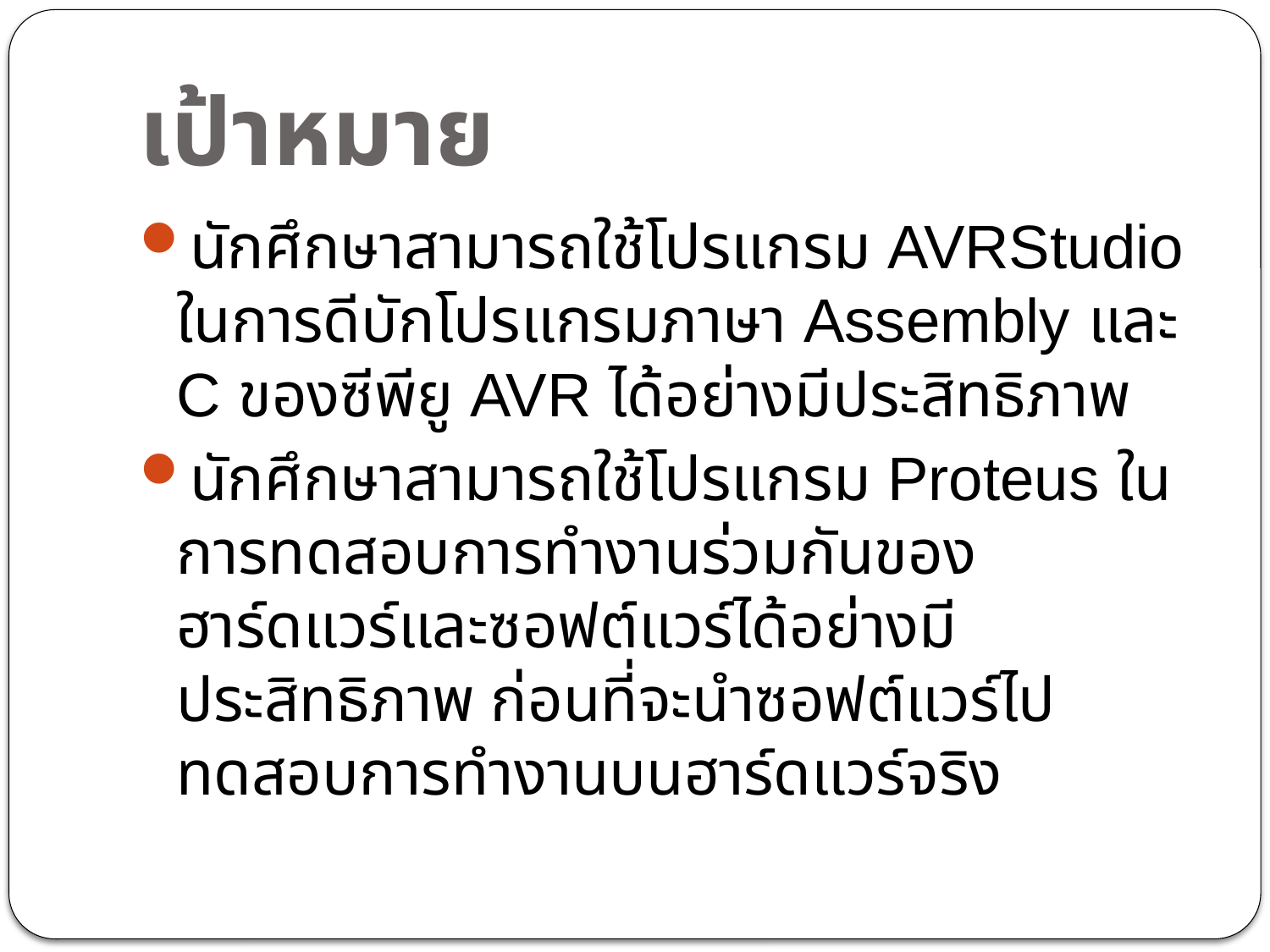

# เป้าหมาย
นักศึกษาสามารถใช้โปรแกรม AVRStudio ในการดีบักโปรแกรมภาษา Assembly และ C ของซีพียู AVR ได้อย่างมีประสิทธิภาพ
นักศึกษาสามารถใช้โปรแกรม Proteus ในการทดสอบการทำงานร่วมกันของฮาร์ดแวร์และซอฟต์แวร์ได้อย่างมีประสิทธิภาพ ก่อนที่จะนำซอฟต์แวร์ไปทดสอบการทำงานบนฮาร์ดแวร์จริง